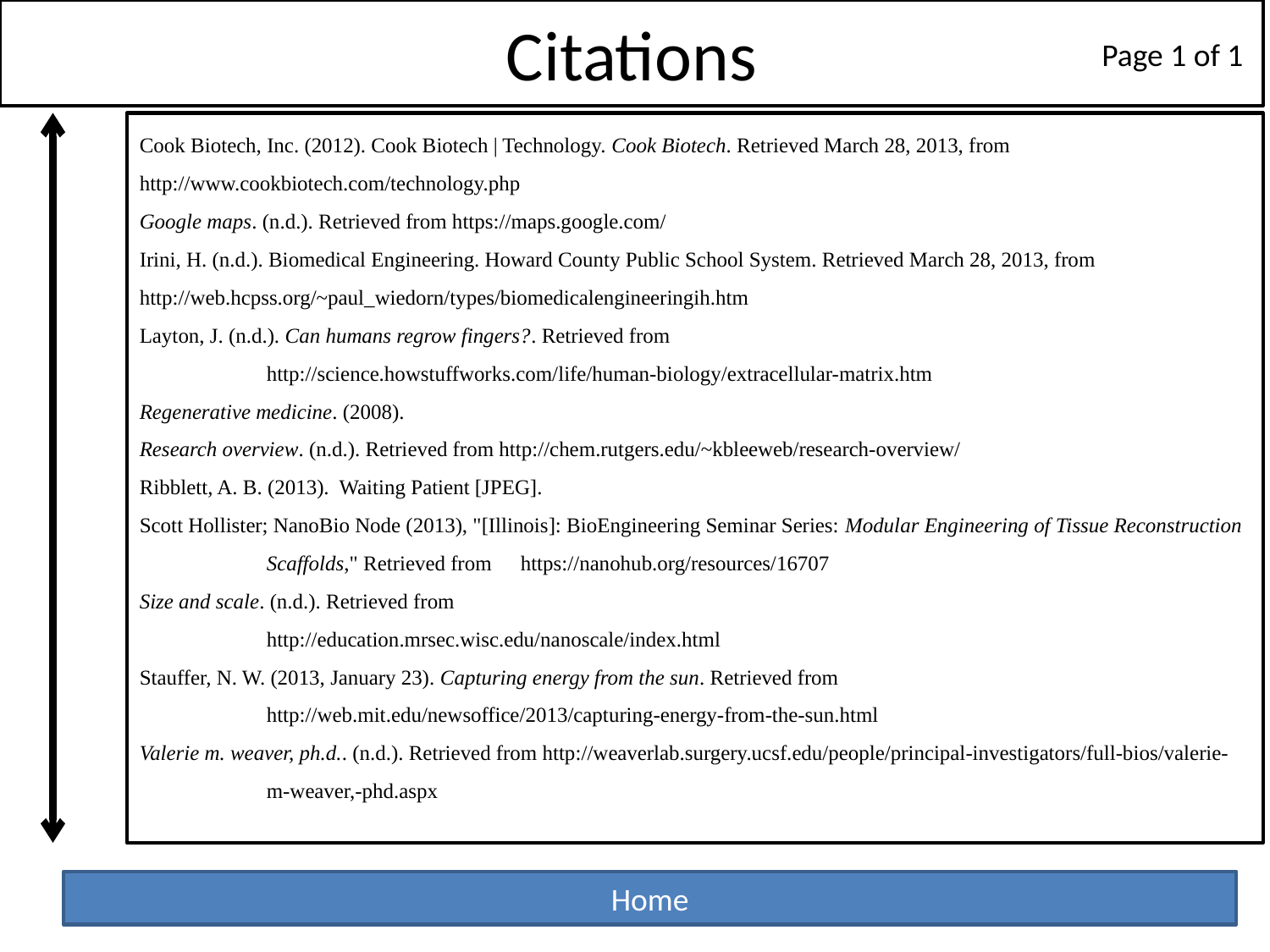

Citations
Page 1 of 1
Cook Biotech, Inc. (2012). Cook Biotech | Technology. Cook Biotech. Retrieved March 28, 2013, from 	http://www.cookbiotech.com/technology.php
Google maps. (n.d.). Retrieved from https://maps.google.com/
Irini, H. (n.d.). Biomedical Engineering. Howard County Public School System. Retrieved March 28, 2013, from 	http://web.hcpss.org/~paul_wiedorn/types/biomedicalengineeringih.htm
Layton, J. (n.d.). Can humans regrow fingers?. Retrieved from
	http://science.howstuffworks.com/life/human-biology/extracellular-matrix.htm
Regenerative medicine. (2008).
Research overview. (n.d.). Retrieved from http://chem.rutgers.edu/~kbleeweb/research-overview/
Ribblett, A. B. (2013).  Waiting Patient [JPEG].
Scott Hollister; NanoBio Node (2013), "[Illinois]: BioEngineering Seminar Series: Modular Engineering of Tissue Reconstruction 	Scaffolds," Retrieved from 	https://nanohub.org/resources/16707
Size and scale. (n.d.). Retrieved from
	http://education.mrsec.wisc.edu/nanoscale/index.html
Stauffer, N. W. (2013, January 23). Capturing energy from the sun. Retrieved from
	http://web.mit.edu/newsoffice/2013/capturing-energy-from-the-sun.html
Valerie m. weaver, ph.d.. (n.d.). Retrieved from http://weaverlab.surgery.ucsf.edu/people/principal-investigators/full-bios/valerie-	m-weaver,-phd.aspx
Home